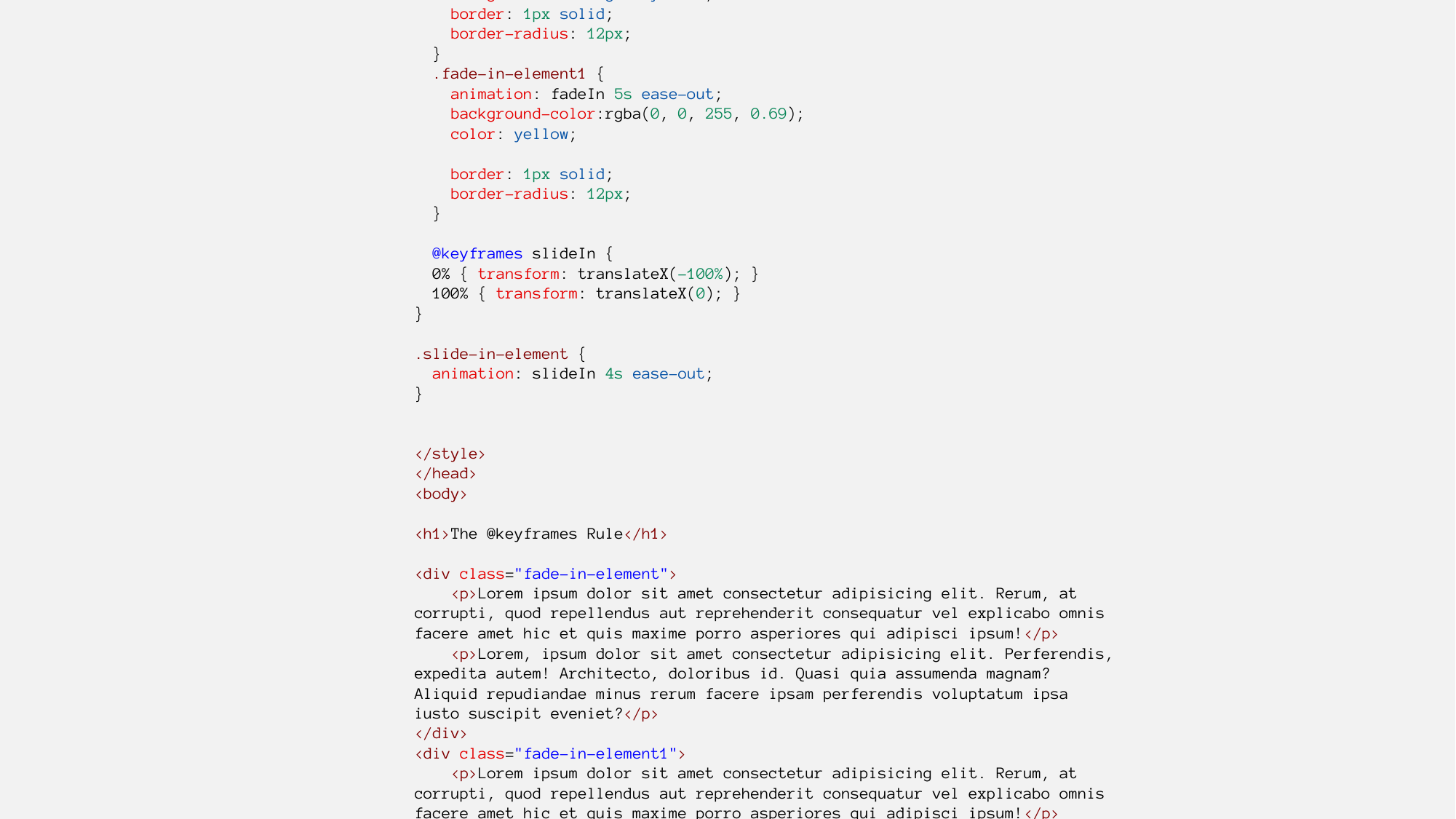

<!DOCTYPE html>
<html>
<head>
<style>
    *{
        font-family: Georgia, 'Times New Roman', Times, serif;
        margin-left: 50px;
        margin-right: 50px;
        margin-bottom: 5px;
        padding: 5px;
    }
    body{
        background-color: cornsilk;
    }
 @keyframes fadeIn {
    0% { opacity: 0; }
    100% { opacity: 1; }
  }

  .fade-in-element {
    animation: fadeIn 5s ease-out;
    background-color:greenyellow;
    border: 1px solid;
    border-radius: 12px;
  }
  .fade-in-element1 {
    animation: fadeIn 5s ease-out;
    background-color:rgba(0, 0, 255, 0.69);
    color: yellow;

    border: 1px solid;
    border-radius: 12px;
  }

  @keyframes slideIn {
  0% { transform: translateX(-100%); }
  100% { transform: translateX(0); }
}
.slide-in-element {
  animation: slideIn 4s ease-out;
}
</style>
</head>
<body>
<h1>The @keyframes Rule</h1>
<div class="fade-in-element">
    <p>Lorem ipsum dolor sit amet consectetur adipisicing elit. Rerum, at corrupti, quod repellendus aut reprehenderit consequatur vel explicabo omnis facere amet hic et quis maxime porro asperiores qui adipisci ipsum!</p>
    <p>Lorem, ipsum dolor sit amet consectetur adipisicing elit. Perferendis, expedita autem! Architecto, doloribus id. Quasi quia assumenda magnam? Aliquid repudiandae minus rerum facere ipsam perferendis voluptatum ipsa iusto suscipit eveniet?</p>
</div>
<div class="fade-in-element1">
    <p>Lorem ipsum dolor sit amet consectetur adipisicing elit. Rerum, at corrupti, quod repellendus aut reprehenderit consequatur vel explicabo omnis facere amet hic et quis maxime porro asperiores qui adipisci ipsum!</p>
    <p>Lorem, ipsum dolor sit amet consectetur adipisicing elit. Perferendis, expedita autem! Architecto, doloribus id. Quasi quia assumenda magnam? Aliquid repudiandae minus rerum facere ipsam perferendis voluptatum ipsa iusto suscipit eveniet?</p>
</div>
<div class="slide-in-element">
    <button>This is a sample button</button>
</div>
</body>
</html>